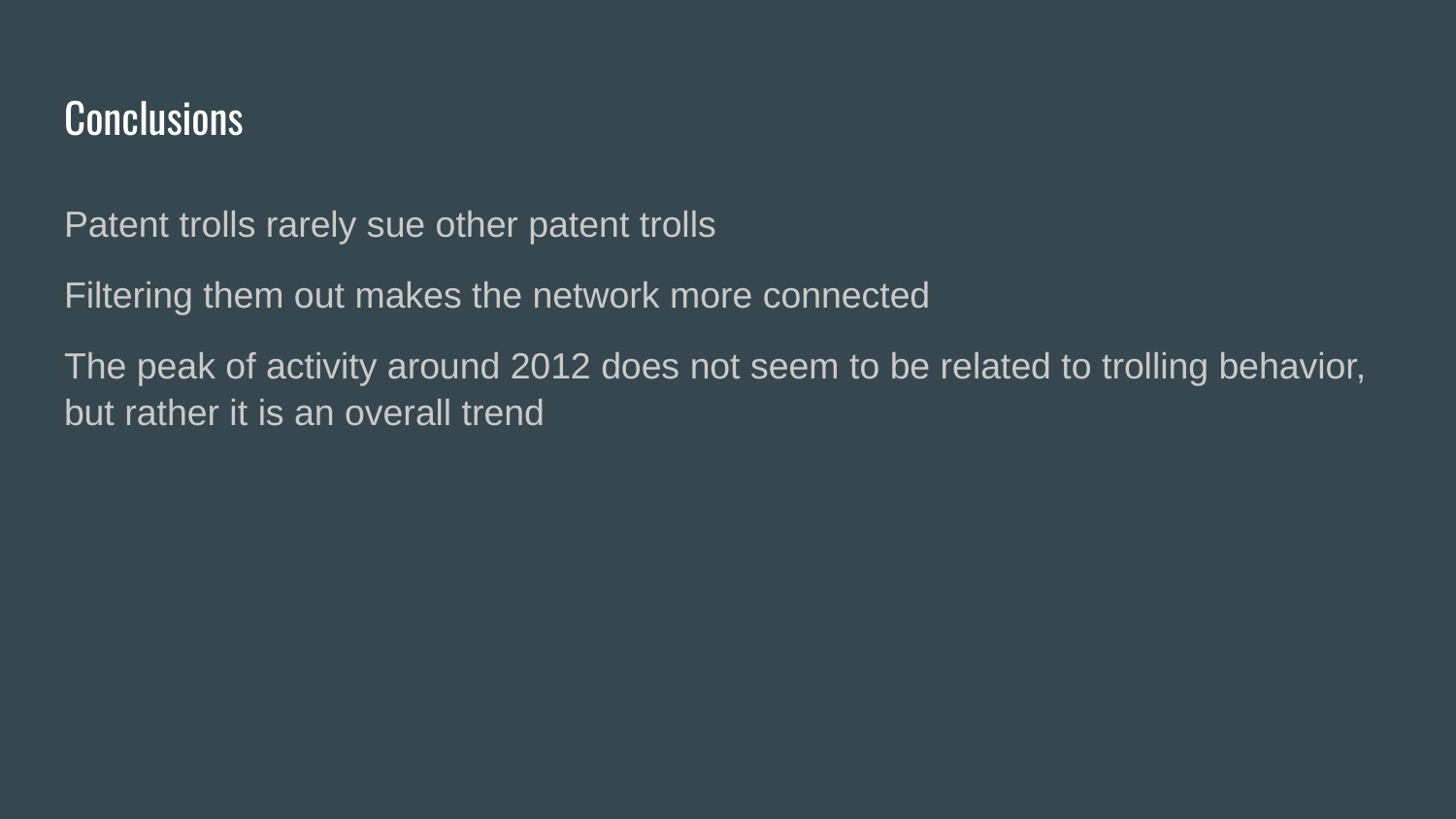

# Conclusions
Patent trolls rarely sue other patent trolls
Filtering them out makes the network more connected
The peak of activity around 2012 does not seem to be related to trolling behavior, but rather it is an overall trend